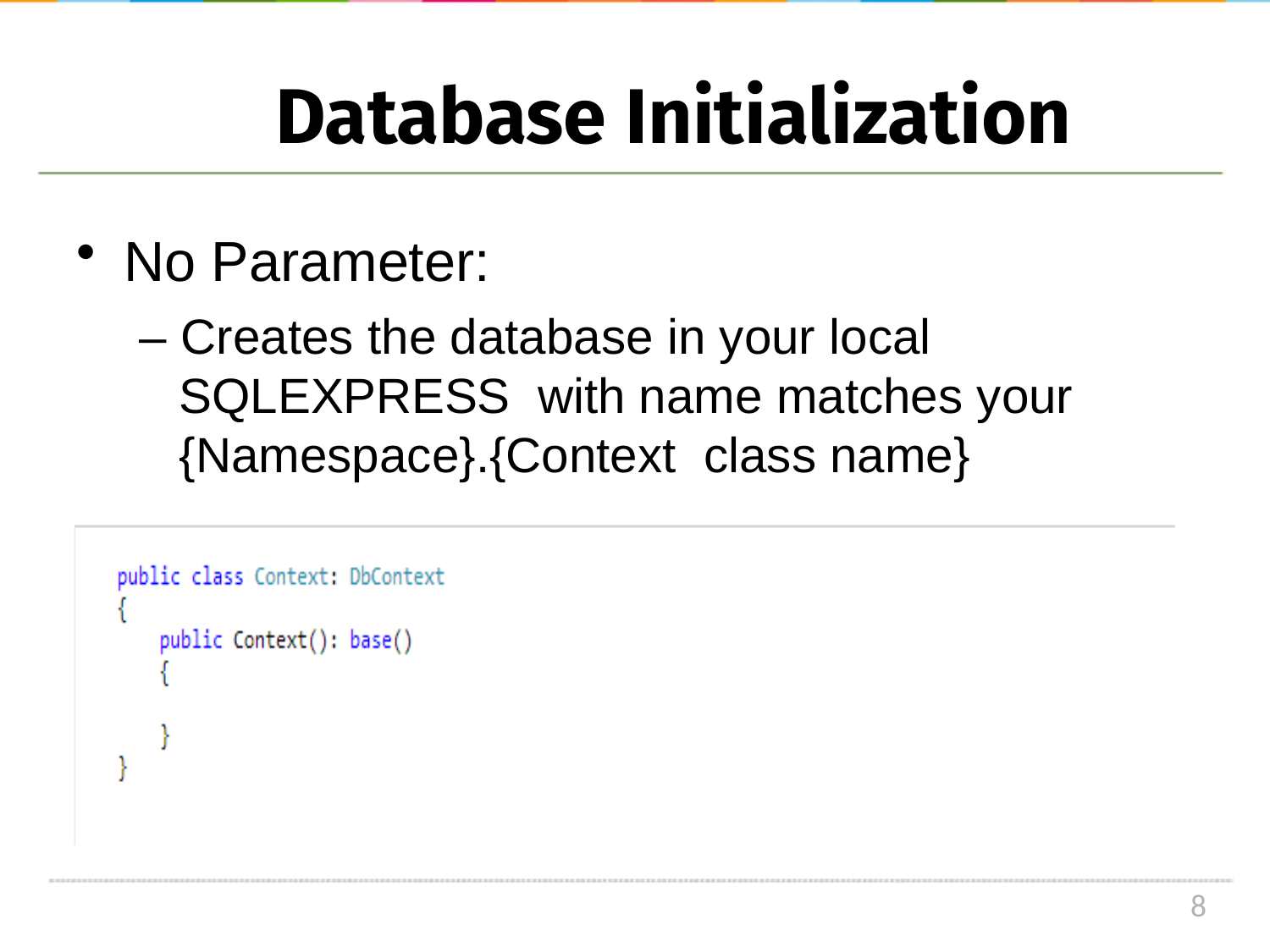

# Database Initialization
No Parameter:
– Creates the database in your local SQLEXPRESS  with name matches your {Namespace}.{Context  class name}

8